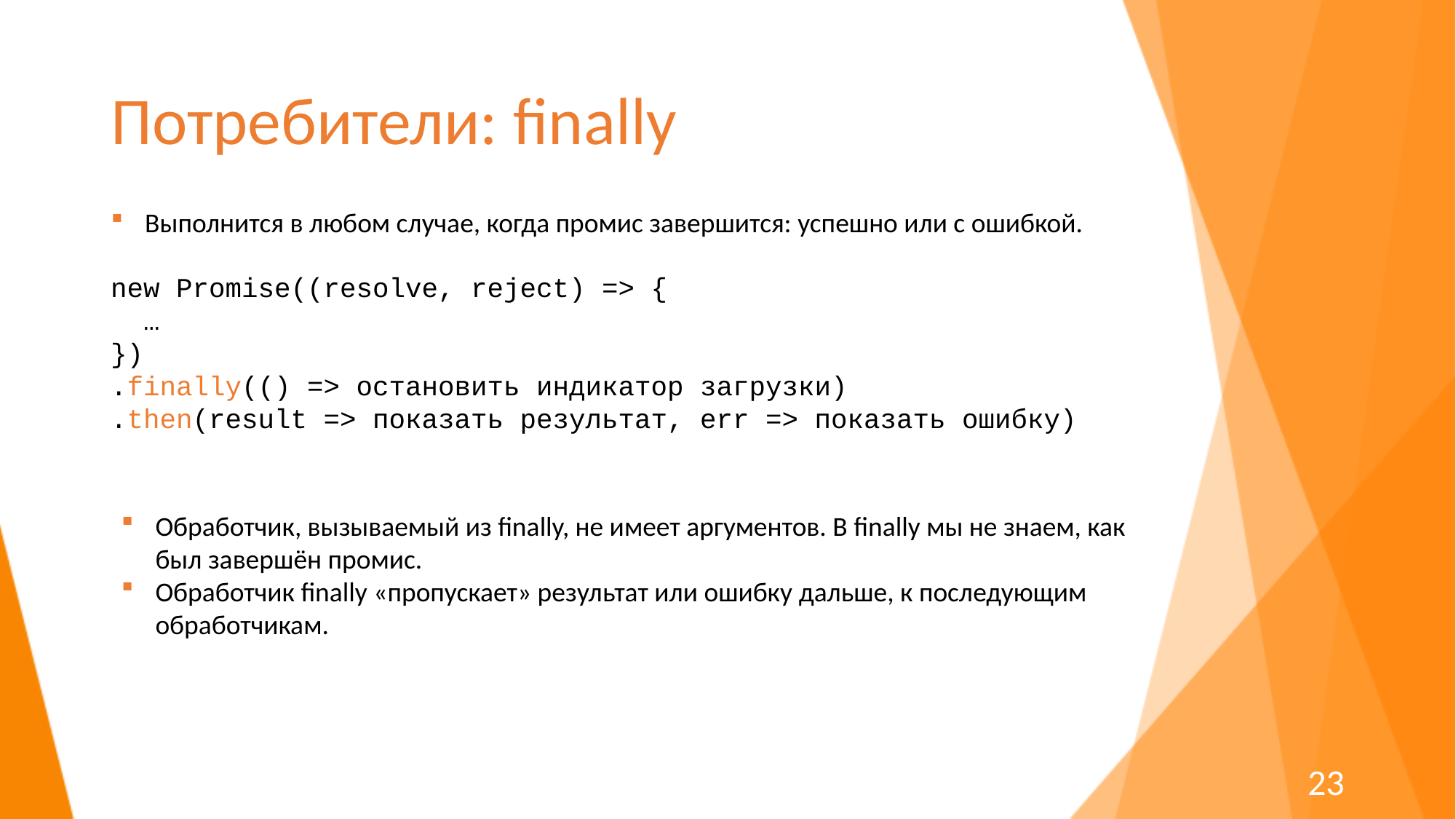

# Потребители: finally
Выполнится в любом случае, когда промис завершится: успешно или с ошибкой.
new Promise((resolve, reject) => {
  …
})
.finally(() => остановить индикатор загрузки)
.then(result => показать результат, err => показать ошибку)
Обработчик, вызываемый из finally, не имеет аргументов. В finally мы не знаем, как был завершён промис.
Обработчик finally «пропускает» результат или ошибку дальше, к последующим обработчикам.
23